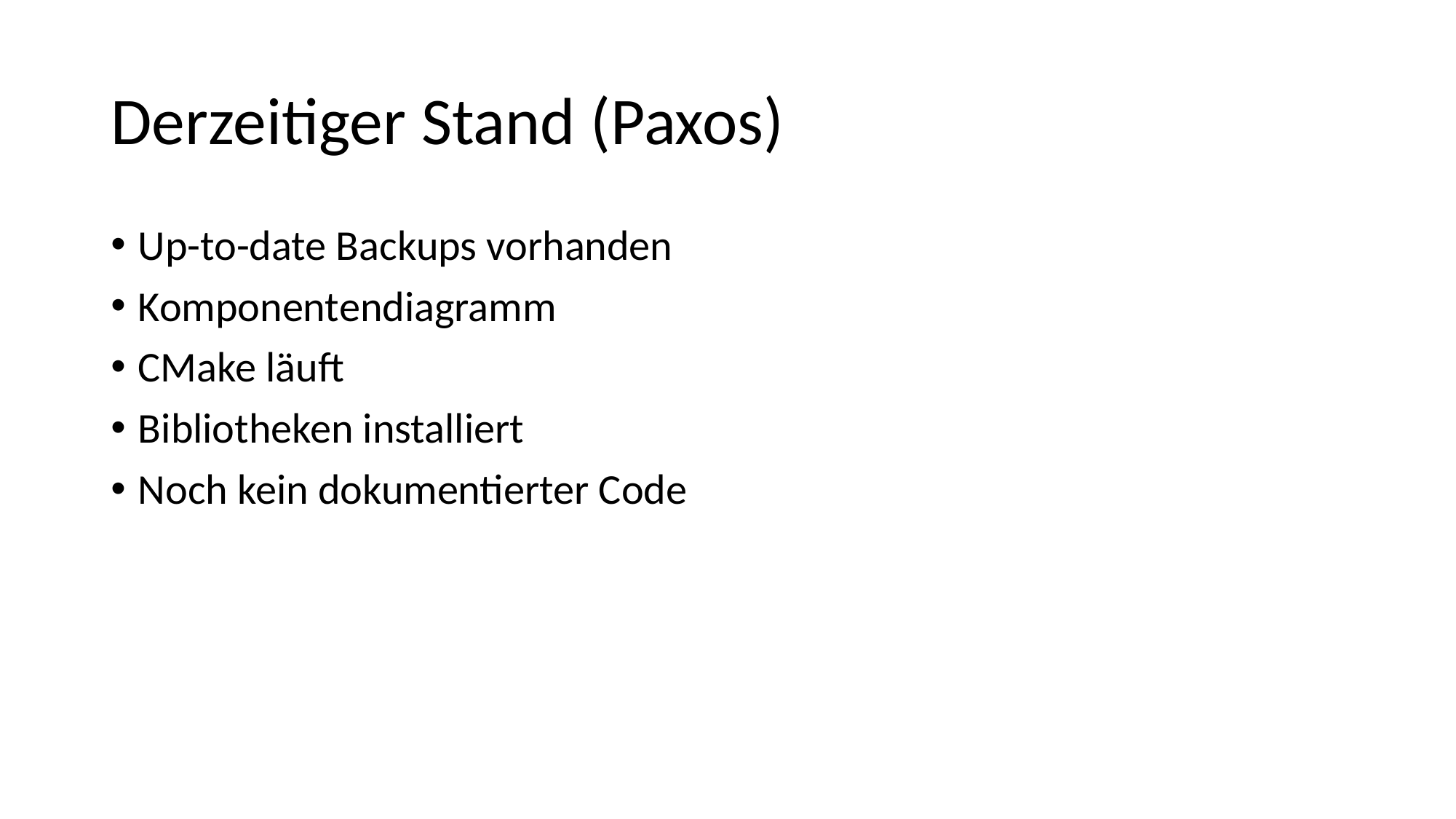

# Derzeitiger Stand (Paxos)
Up-to-date Backups vorhanden
Komponentendiagramm
CMake läuft
Bibliotheken installiert
Noch kein dokumentierter Code